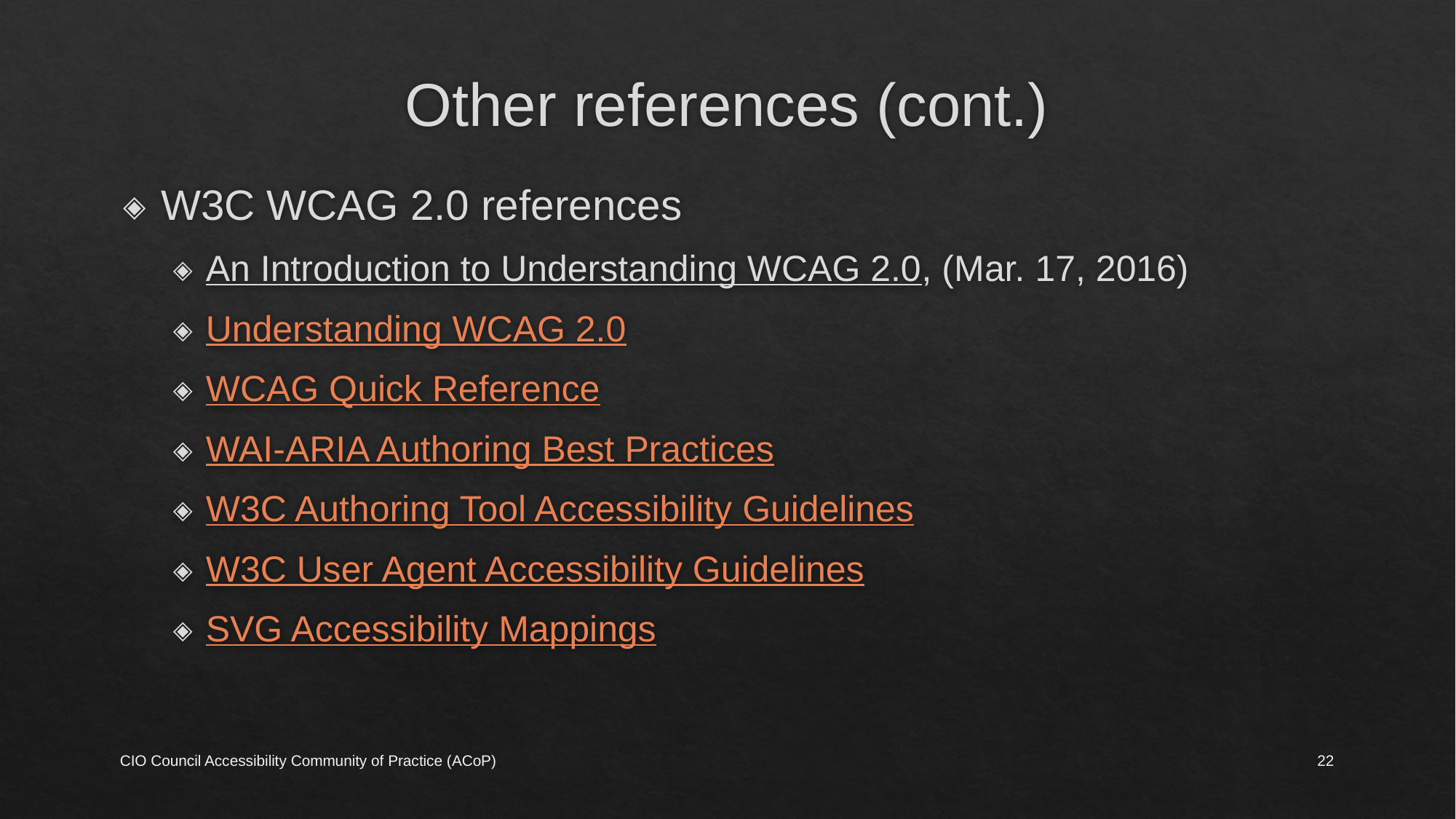

# Other references (cont.)
W3C WCAG 2.0 references
An Introduction to Understanding WCAG 2.0, (Mar. 17, 2016)
Understanding WCAG 2.0
WCAG Quick Reference
WAI-ARIA Authoring Best Practices
W3C Authoring Tool Accessibility Guidelines
W3C User Agent Accessibility Guidelines
SVG Accessibility Mappings
CIO Council Accessibility Community of Practice (ACoP)
22